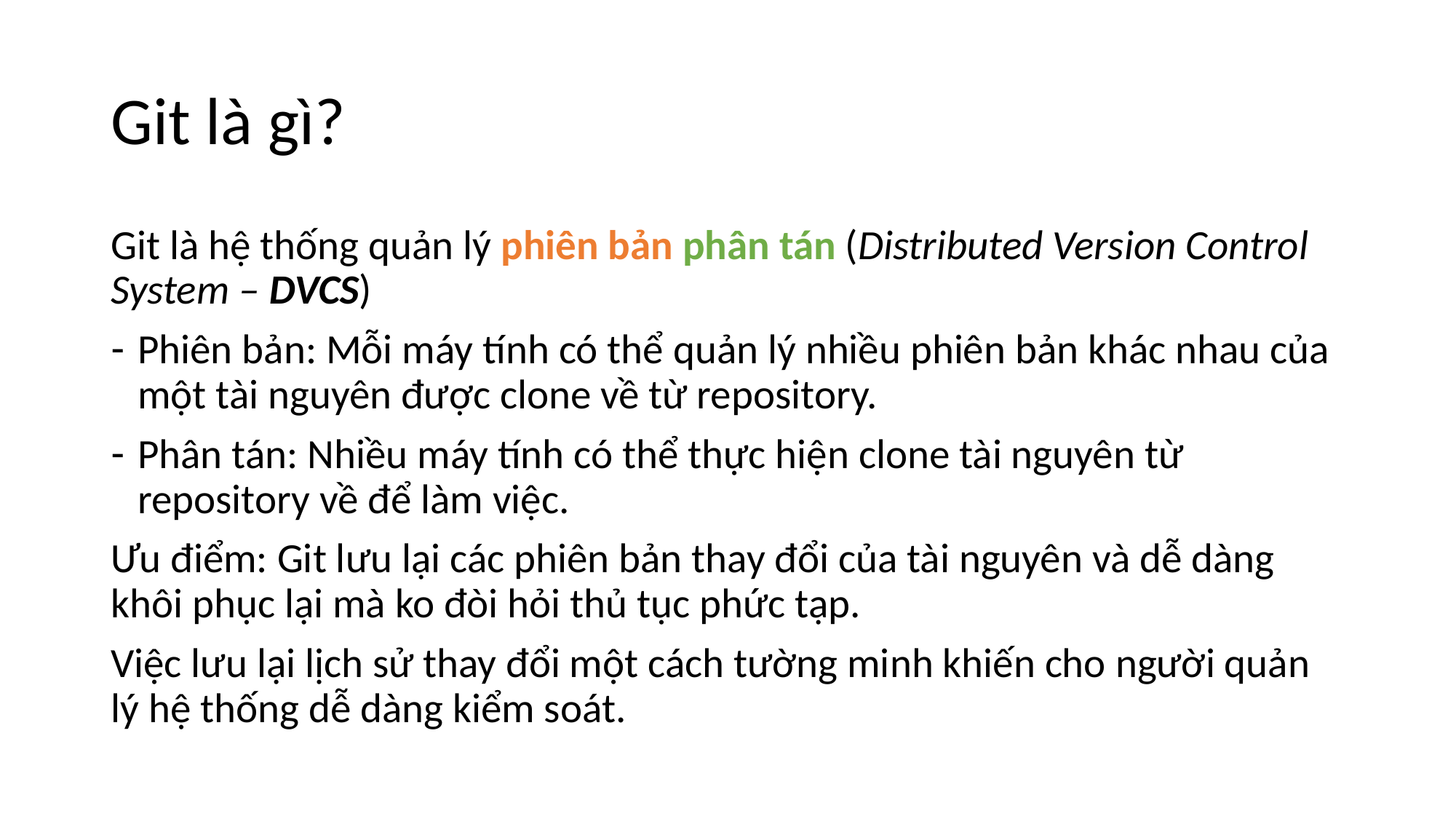

# Git là gì?
Git là hệ thống quản lý phiên bản phân tán (Distributed Version Control System – DVCS)
Phiên bản: Mỗi máy tính có thể quản lý nhiều phiên bản khác nhau của một tài nguyên được clone về từ repository.
Phân tán: Nhiều máy tính có thể thực hiện clone tài nguyên từ repository về để làm việc.
Ưu điểm: Git lưu lại các phiên bản thay đổi của tài nguyên và dễ dàng khôi phục lại mà ko đòi hỏi thủ tục phức tạp.
Việc lưu lại lịch sử thay đổi một cách tường minh khiến cho người quản lý hệ thống dễ dàng kiểm soát.